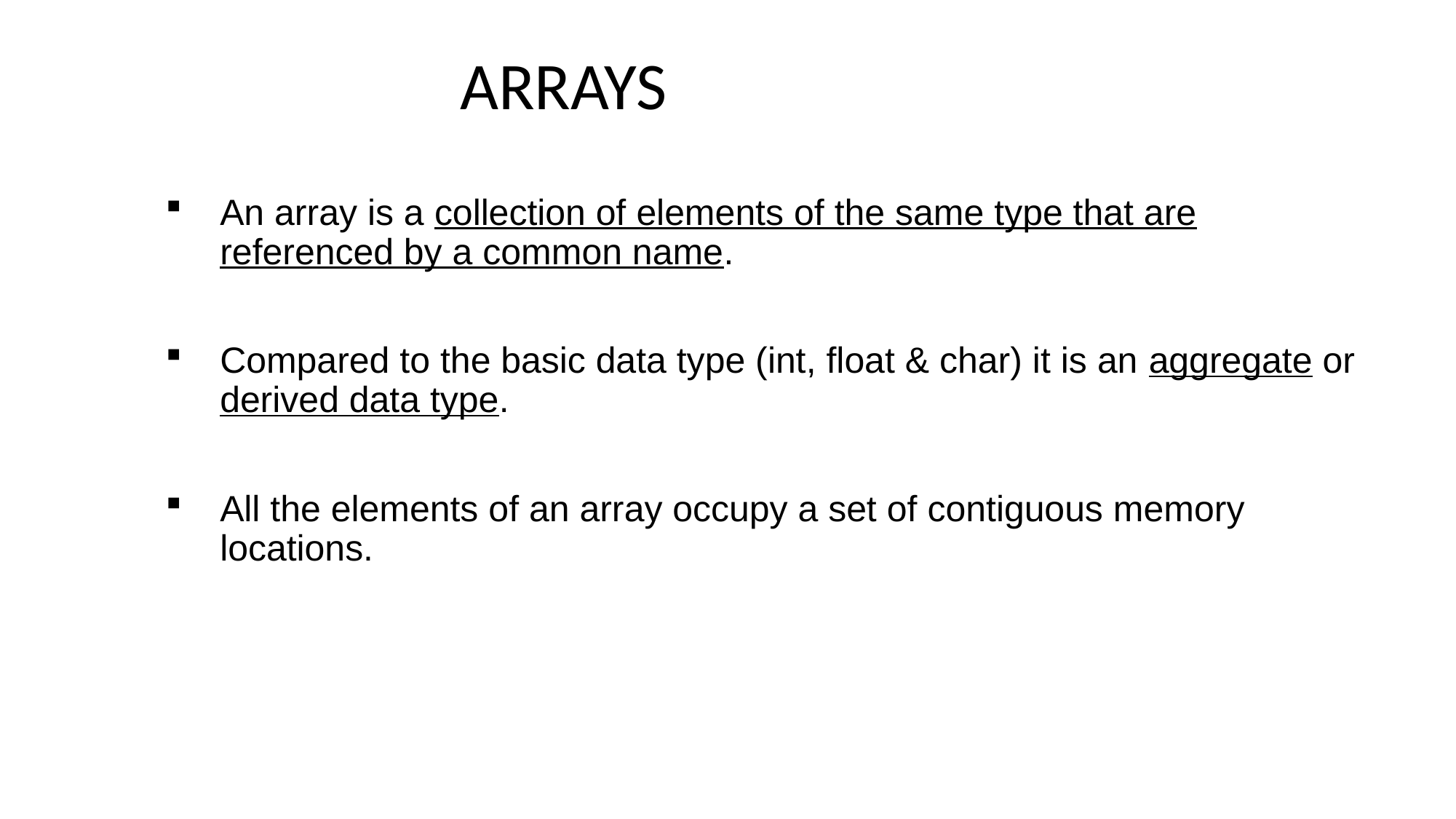

# ARRAYS

An array is a collection of elements of the same type that are referenced by a common name.

Compared to the basic data type (int, float & char) it is an aggregate or derived data type.

All the elements of an array occupy a set of contiguous memory locations.